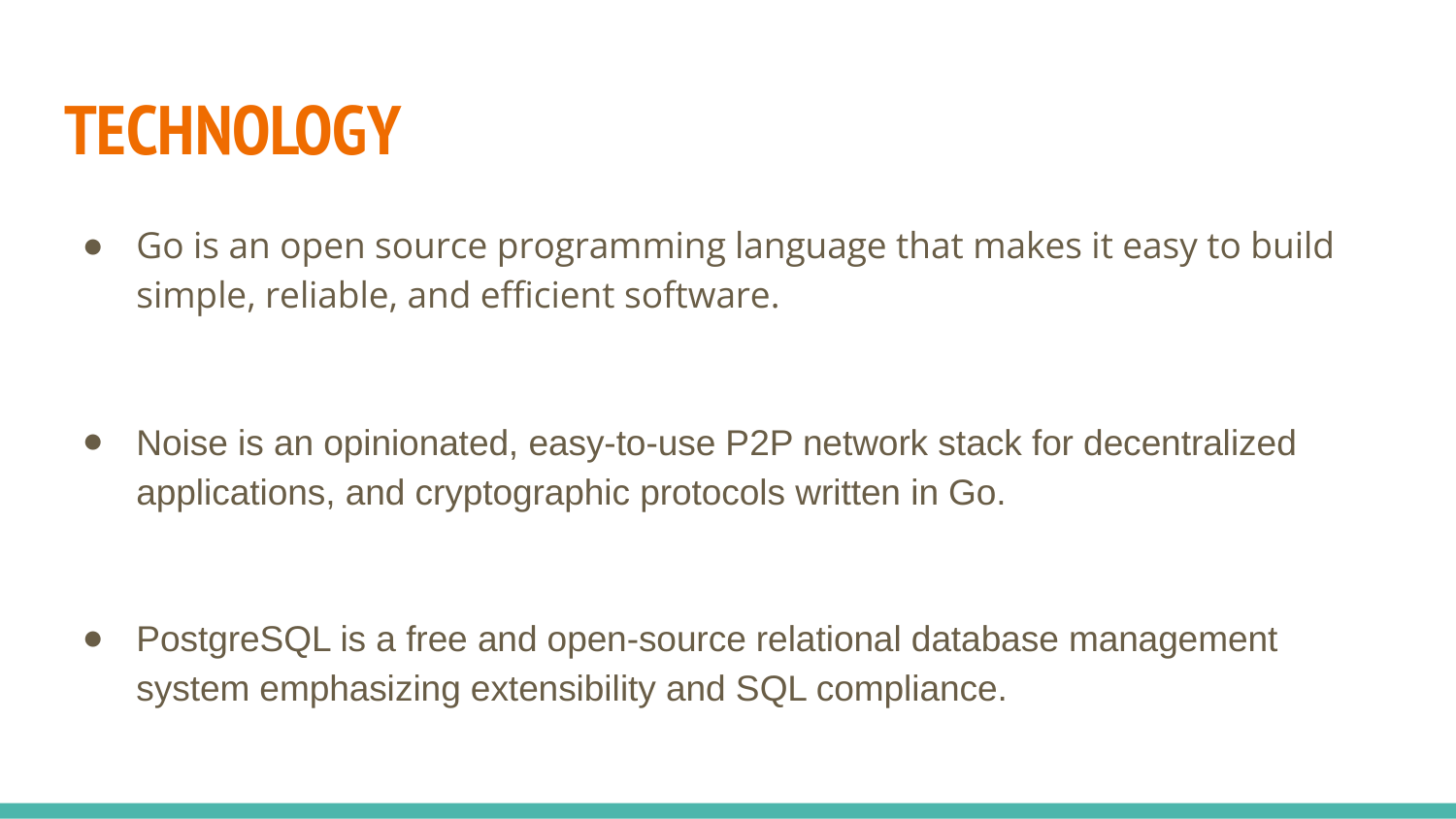

# TECHNOLOGY
Go is an open source programming language that makes it easy to build simple, reliable, and efficient software.

Noise is an opinionated, easy-to-use P2P network stack for decentralized applications, and cryptographic protocols written in Go.

PostgreSQL is a free and open-source relational database management system emphasizing extensibility and SQL compliance.